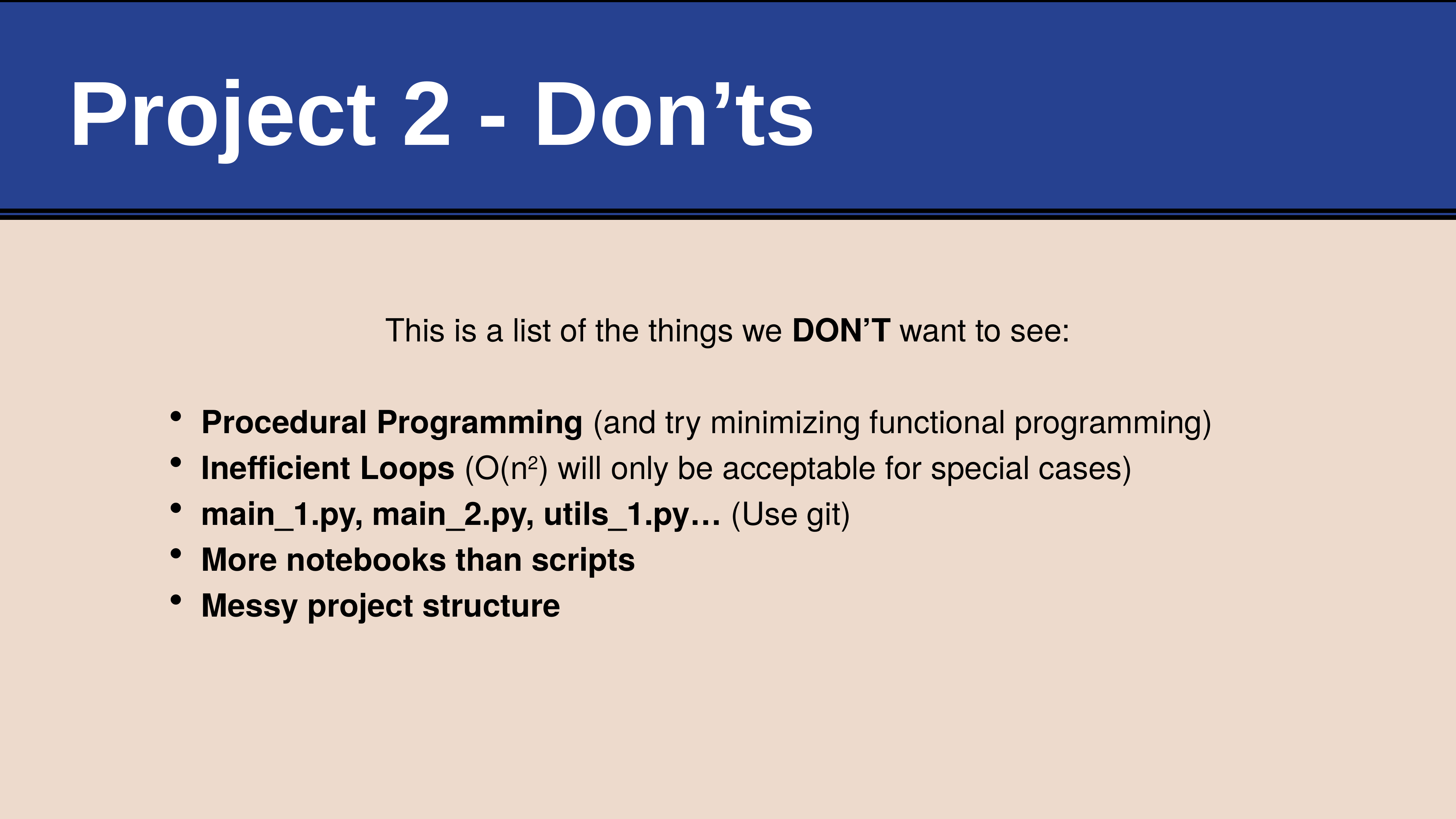

# Project 2 - Don’ts

This is a list of the things we DON’T want to see:

Procedural Programming (and try minimizing functional programming)
Inefficient Loops (O(n2) will only be acceptable for special cases)
main_1.py, main_2.py, utils_1.py… (Use git)
More notebooks than scripts
Messy project structure